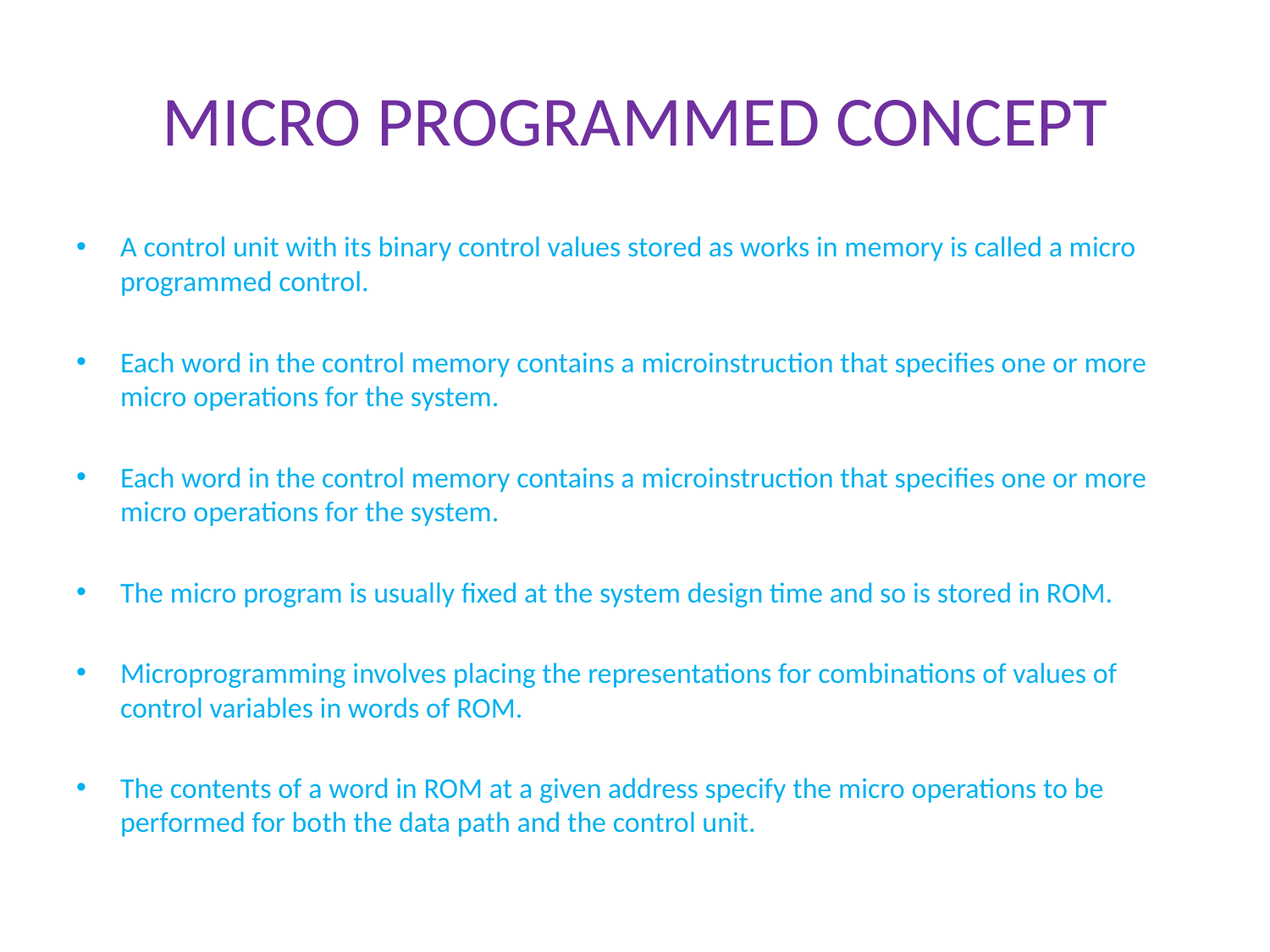

# MICRO PROGRAMMED CONCEPT
A control unit with its binary control values stored as works in memory is called a micro programmed control.

Each word in the control memory contains a microinstruction that specifies one or more micro operations for the system.

Each word in the control memory contains a microinstruction that specifies one or more micro operations for the system.

The micro program is usually fixed at the system design time and so is stored in ROM.

Microprogramming involves placing the representations for combinations of values of control variables in words of ROM.

The contents of a word in ROM at a given address specify the micro operations to be performed for both the data path and the control unit.